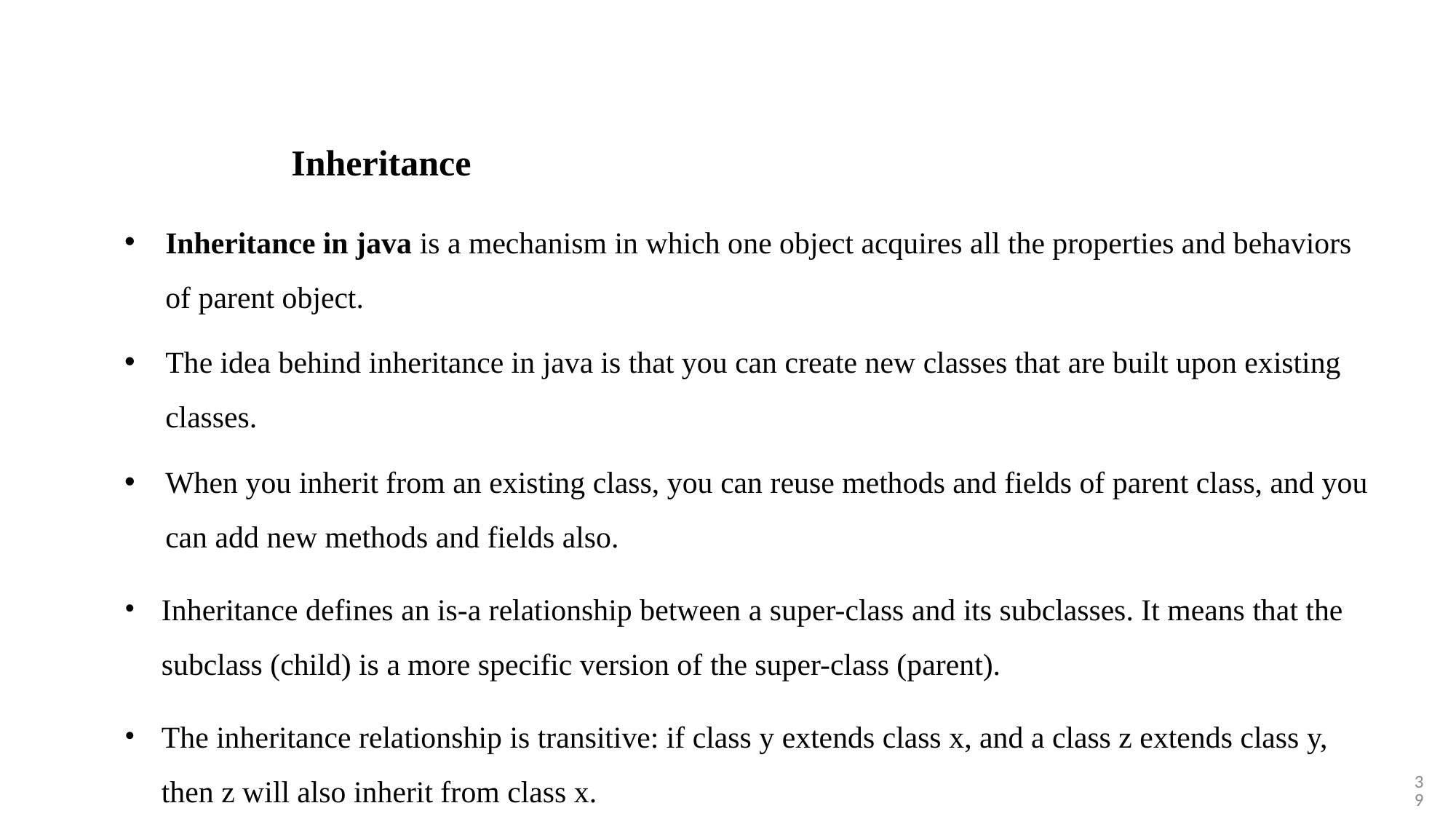

Inheritance
Inheritance in java is a mechanism in which one object acquires all the properties and behaviors of parent object.
The idea behind inheritance in java is that you can create new classes that are built upon existing classes.
When you inherit from an existing class, you can reuse methods and fields of parent class, and you can add new methods and fields also.
Inheritance defines an is-a relationship between a super-class and its subclasses. It means that the subclass (child) is a more specific version of the super-class (parent).
The inheritance relationship is transitive: if class y extends class x, and a class z extends class y, then z will also inherit from class x.
Inheritance is uni-directional. For example House is a Building. But Building is not a House.
39